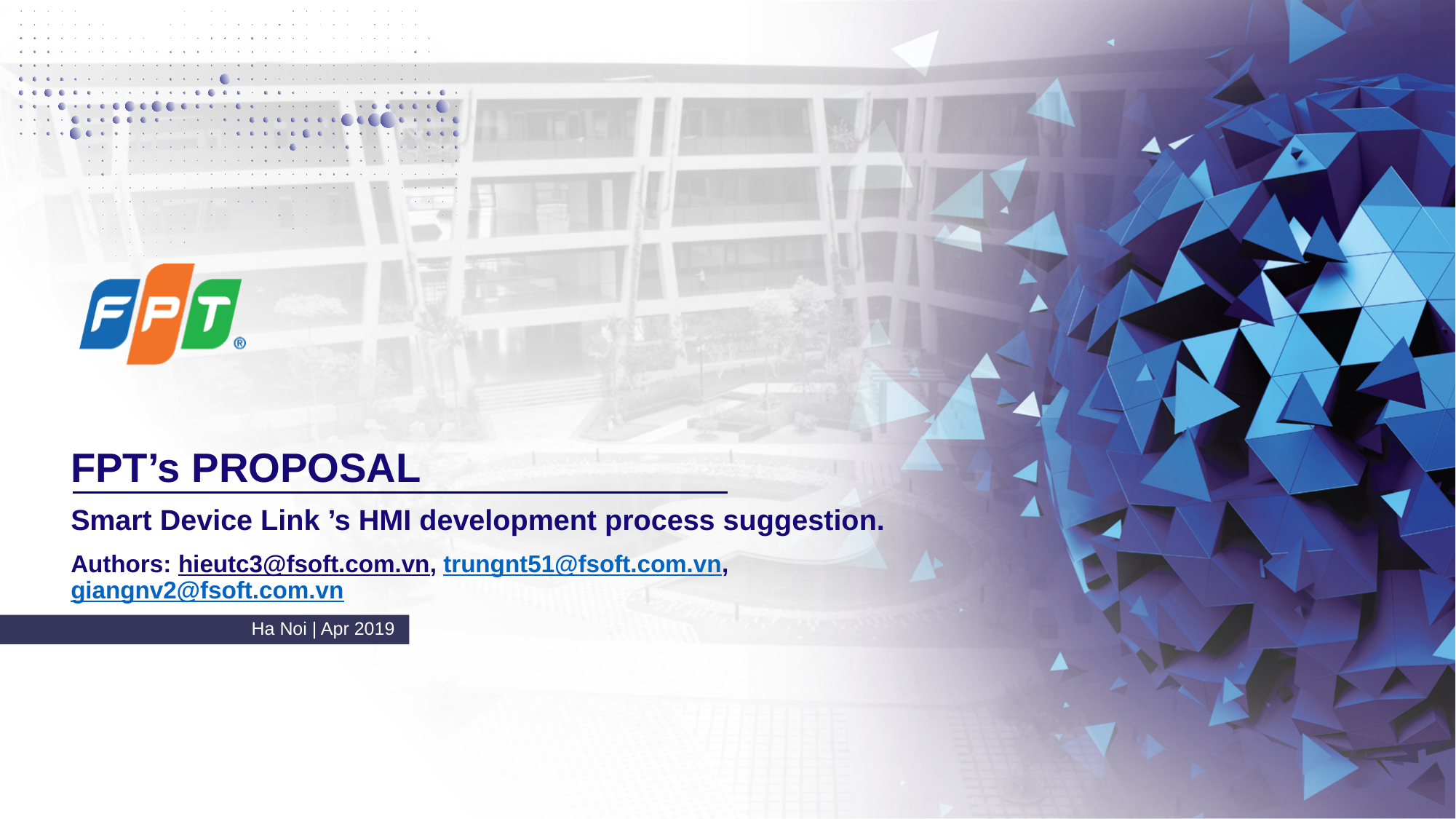

FPT’s PROPOSAL

Smart Device Link ’s HMI development process suggestion.
Authors: hieutc3@fsoft.com.vn, trungnt51@fsoft.com.vn, giangnv2@fsoft.com.vn
Ha Noi | Apr 2019